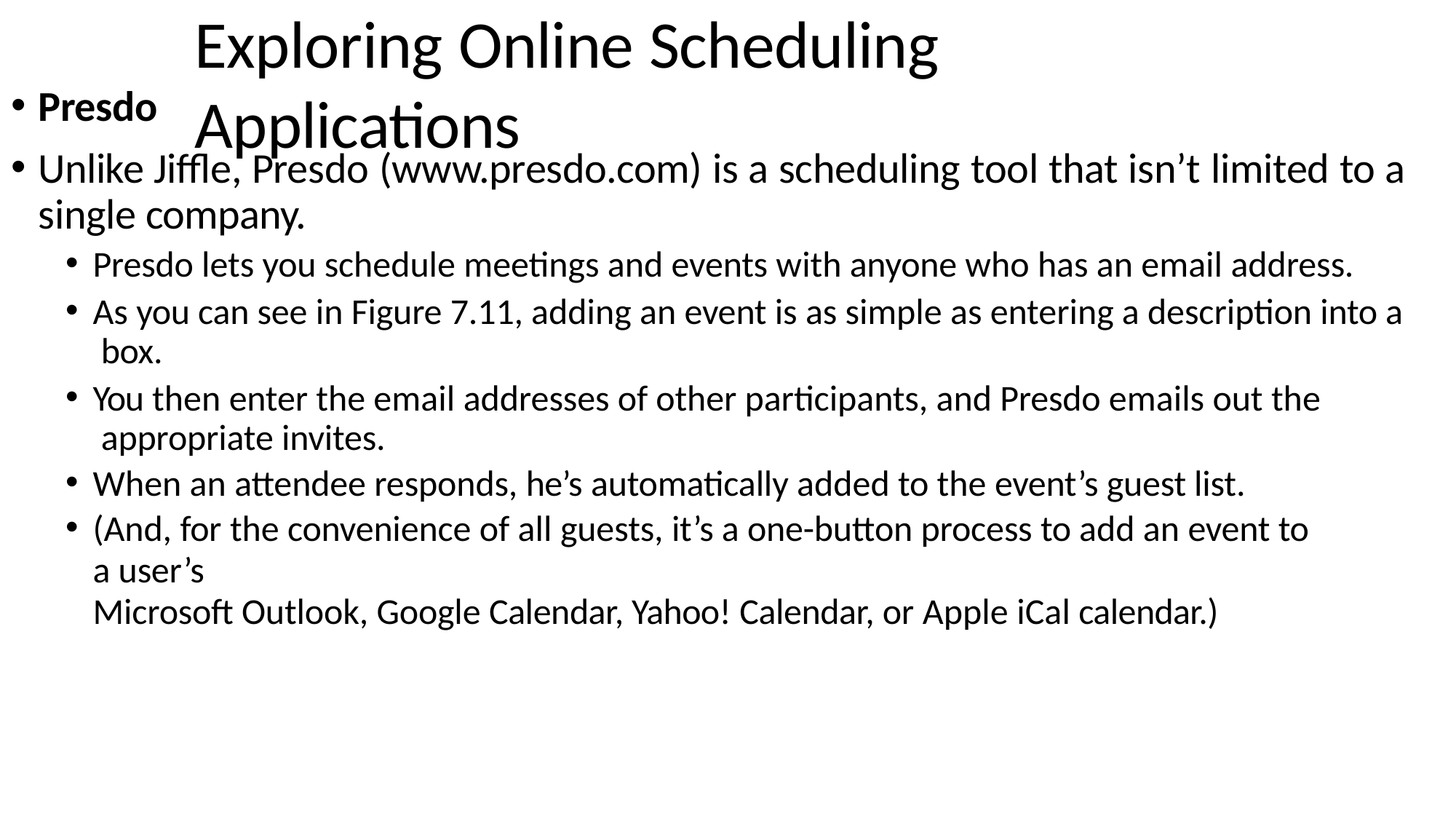

# Exploring Online Scheduling Applications
Presdo
Unlike Jiffle, Presdo (www.presdo.com) is a scheduling tool that isn’t limited to a  single company.
Presdo lets you schedule meetings and events with anyone who has an email address.
As you can see in Figure 7.11, adding an event is as simple as entering a description into a  box.
You then enter the email addresses of other participants, and Presdo emails out the  appropriate invites.
When an attendee responds, he’s automatically added to the event’s guest list.
(And, for the convenience of all guests, it’s a one-button process to add an event to a user’s
Microsoft Outlook, Google Calendar, Yahoo! Calendar, or Apple iCal calendar.)